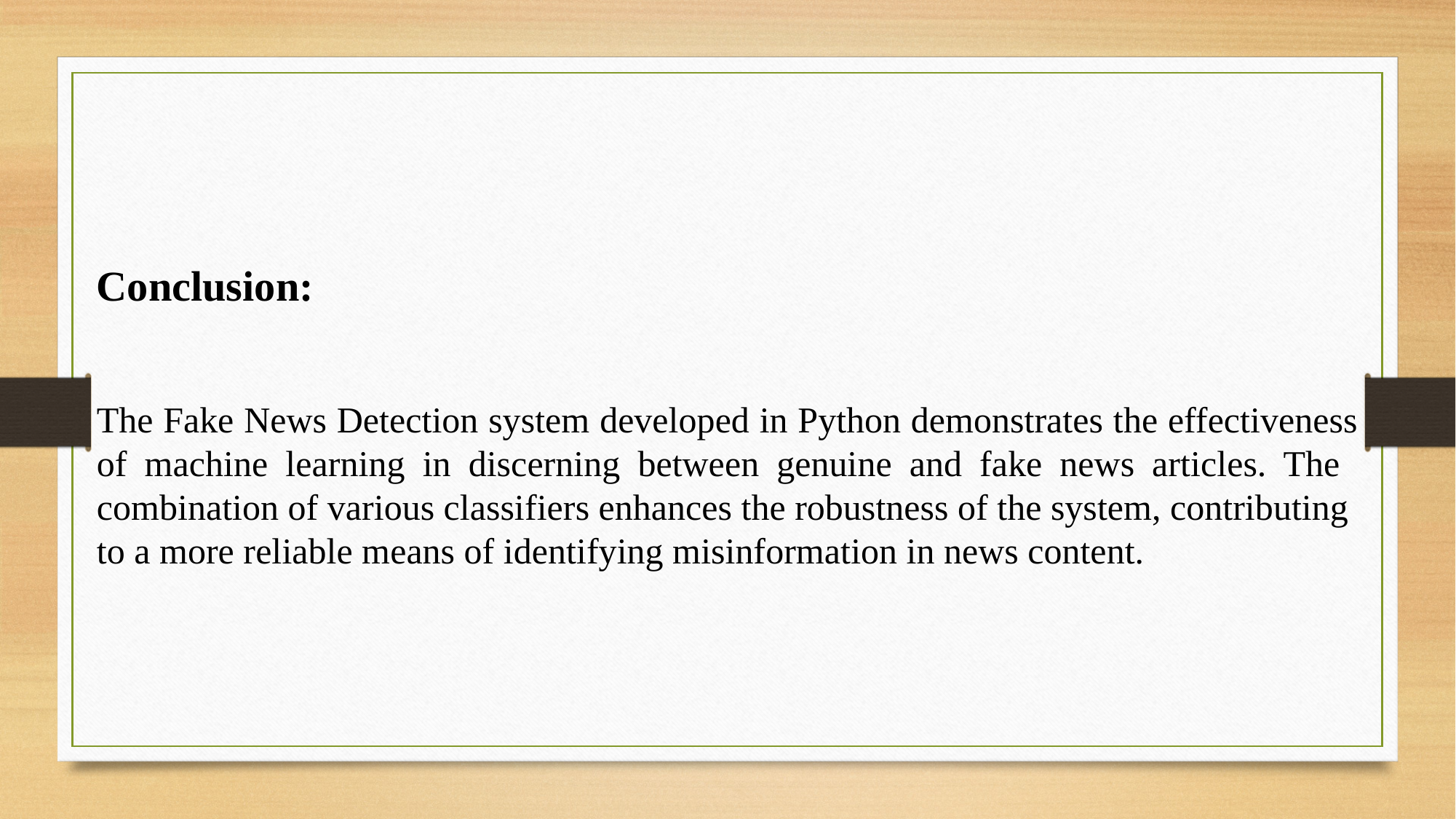

Conclusion:

The Fake News Detection system developed in Python demonstrates the effectiveness
of machine learning in discerning between genuine and fake news articles. The
combination of various classifiers enhances the robustness of the system, contributing
to a more reliable means of identifying misinformation in news content.